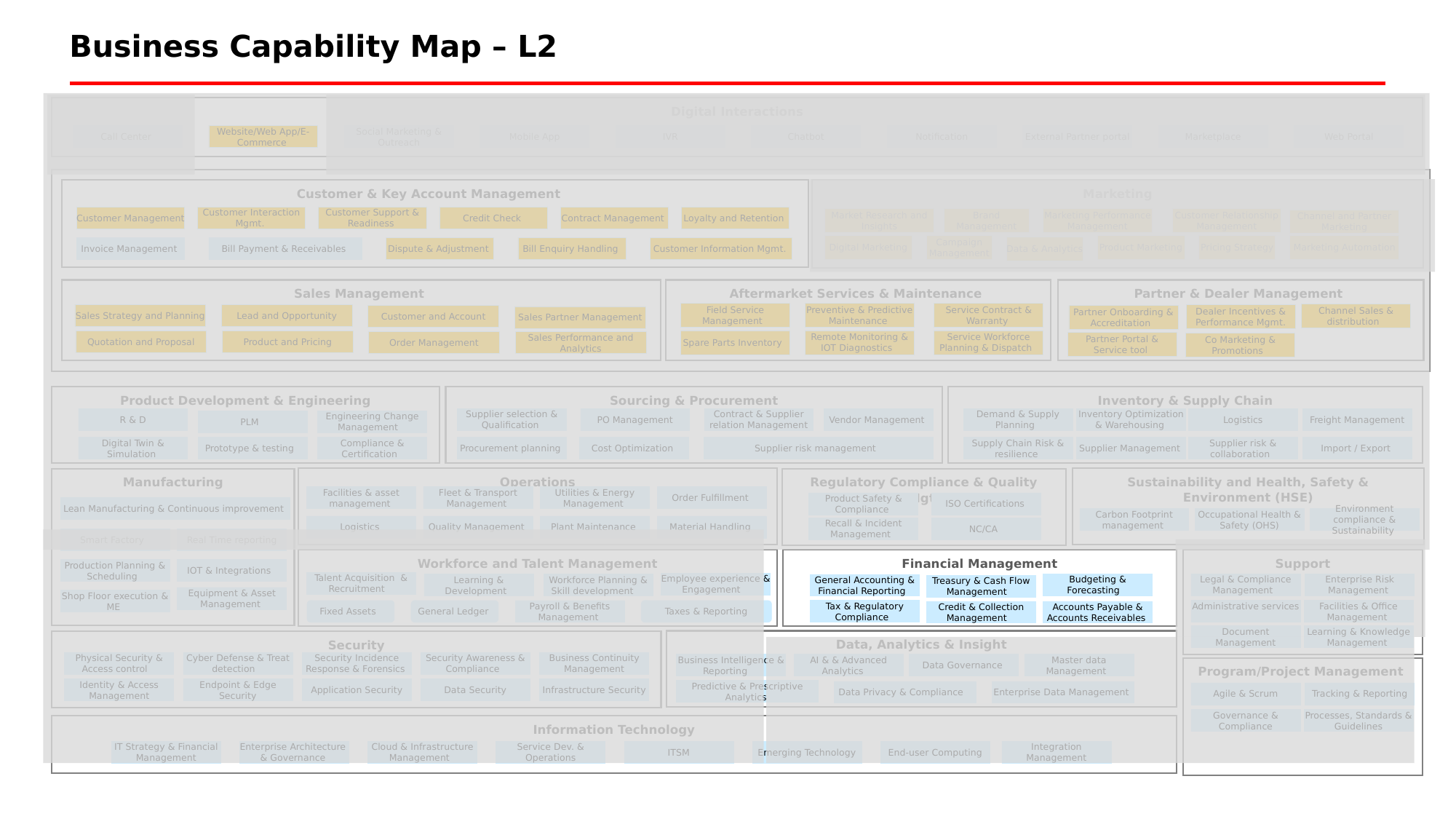

Business Capability Map – L2

Digital Interactions
Call Center
Website/Web App/E-Commerce
Social Marketing & Outreach
Mobile App
IVR
Chatbot
Notification
External Partner portal
Marketplace
Web Portal

Marketing
Brand Management
Market Research and Insights
Marketing Performance Management
Customer Relationship Management
Channel and Partner Marketing
Campaign Management
Digital Marketing
Product Marketing
Pricing Strategy
Marketing Automation
Data & Analytics
Customer & Key Account Management
Customer Management
Customer Interaction Mgmt.
Customer Support & Readiness
Credit Check
Contract Management
Loyalty and Retention
Invoice Management
Bill Payment & Receivables
Dispute & Adjustment
Bill Enquiry Handling
Customer Information Mgmt.
Sales Management
Sales Strategy and Planning
Lead and Opportunity
Customer and Account
Sales Partner Management
Quotation and Proposal
Product and Pricing
Order Management
Sales Performance and Analytics
Aftermarket Services & Maintenance
Field Service Management
Preventive & Predictive Maintenance
Service Contract & Warranty
Spare Parts Inventory
Remote Monitoring & IOT Diagnostics
Service Workforce Planning & Dispatch
Partner & Dealer Management
Channel Sales & distribution
Dealer Incentives & Performance Mgmt.
Partner Onboarding & Accreditation
Partner Portal & Service tool
Co Marketing & Promotions
Product Development & Engineering
Sourcing & Procurement
Inventory & Supply Chain
R & D
Demand & Supply Planning
Inventory Optimization & Warehousing
Logistics
Freight Management
Supplier selection & Qualification
PO Management
Contract & Supplier relation Management
Vendor Management
PLM
Engineering Change Management
Digital Twin & Simulation
Prototype & testing
Compliance & Certification
Procurement planning
Cost Optimization
Supplier risk management
Supply Chain Risk & resilience
Supplier Management
Supplier risk & collaboration
Import / Export
Operations
Sustainability and Health, Safety & Environment (HSE)
Manufacturing
Regulatory Compliance & Quality Mgt.
Facilities & asset management
Fleet & Transport Management
Utilities & Energy Management
Order Fulfillment
Product Safety & Compliance
ISO Certifications
Lean Manufacturing & Continuous improvement
Carbon Footprint management
Occupational Health & Safety (OHS)
Environment compliance & Sustainability
Logistics
Quality Management
Plant Maintenance
Material Handling
Recall & Incident Management
NC/CA
Smart Factory
Real Time reporting
Financial Management
Support
Workforce and Talent Management
Production Planning & Scheduling
IOT & Integrations
Talent Acquisition  & Recruitment
Employee experience & Engagement
Budgeting & Forecasting
Legal & Compliance Management
Enterprise Risk Management
Learning & Development
Workforce Planning & Skill development
General Accounting & Financial Reporting
Treasury & Cash Flow Management
Equipment & Asset Management
Shop Floor execution & ME
Tax & Regulatory Compliance
Administrative services
Facilities & Office Management
Fixed Assets
General Ledger
Payroll & Benefits Management
Taxes & Reporting
Credit & Collection Management
Accounts Payable & Accounts Receivables
Document Management
Learning & Knowledge Management
Data, Analytics & Insight
Security
Physical Security & Access control
Cyber Defense & Treat detection
Security Incidence Response & Forensics
Security Awareness & Compliance
Business Continuity Management
Business Intelligence & Reporting
AI & & Advanced Analytics
Data Governance
Master data Management
Program/Project Management

Identity & Access Management
Endpoint & Edge Security
Application Security
Data Security
Infrastructure Security
Predictive & Prescriptive Analytics
Data Privacy & Compliance
Enterprise Data Management
Agile & Scrum
Tracking & Reporting
Governance & Compliance
Processes, Standards & Guidelines
Information Technology
IT Strategy & Financial Management
Enterprise Architecture  & Governance
Cloud & Infrastructure Management
Service Dev. & Operations
ITSM
Emerging Technology
End-user Computing
Integration Management